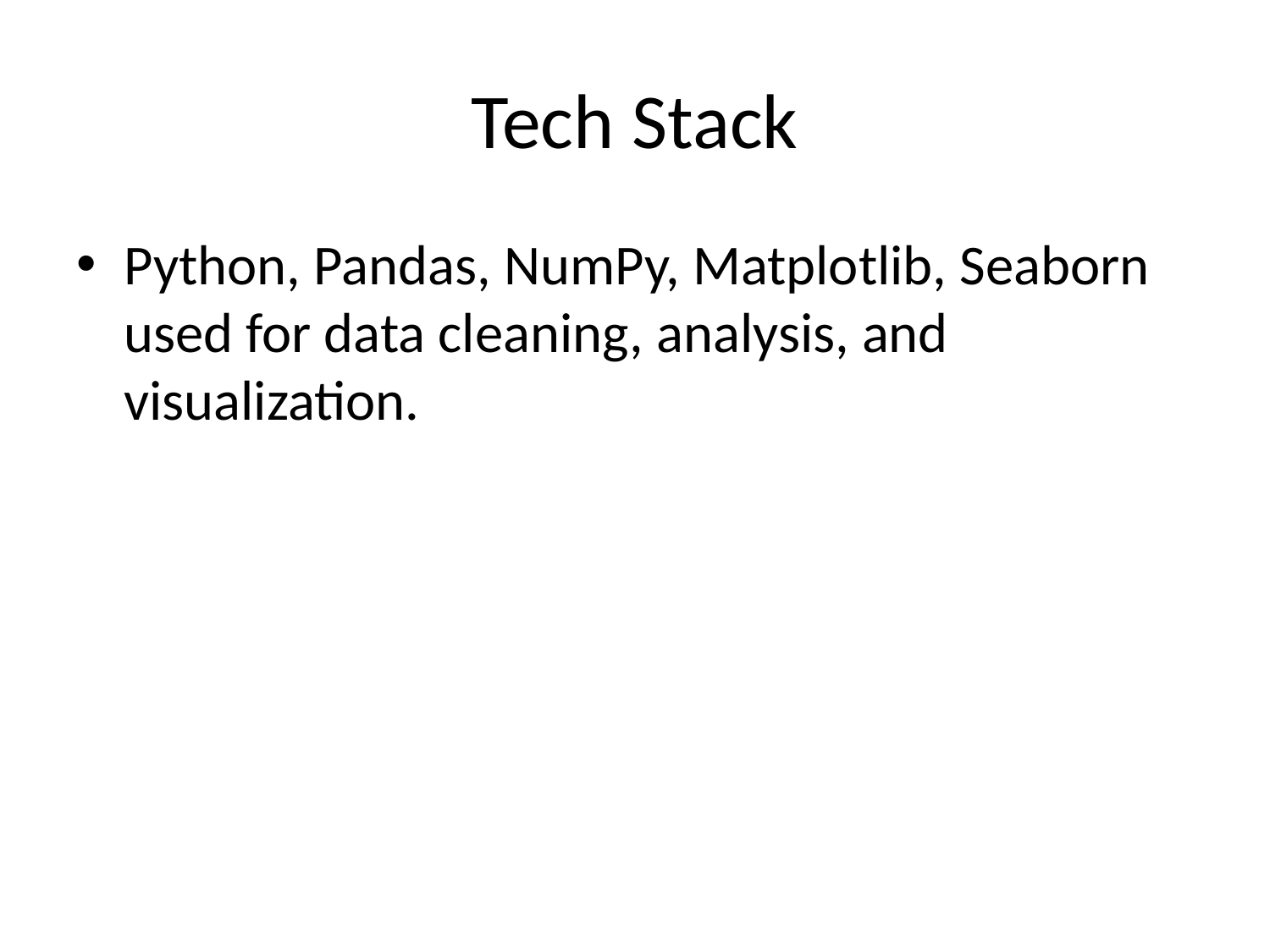

# Tech Stack
Python, Pandas, NumPy, Matplotlib, Seaborn used for data cleaning, analysis, and visualization.